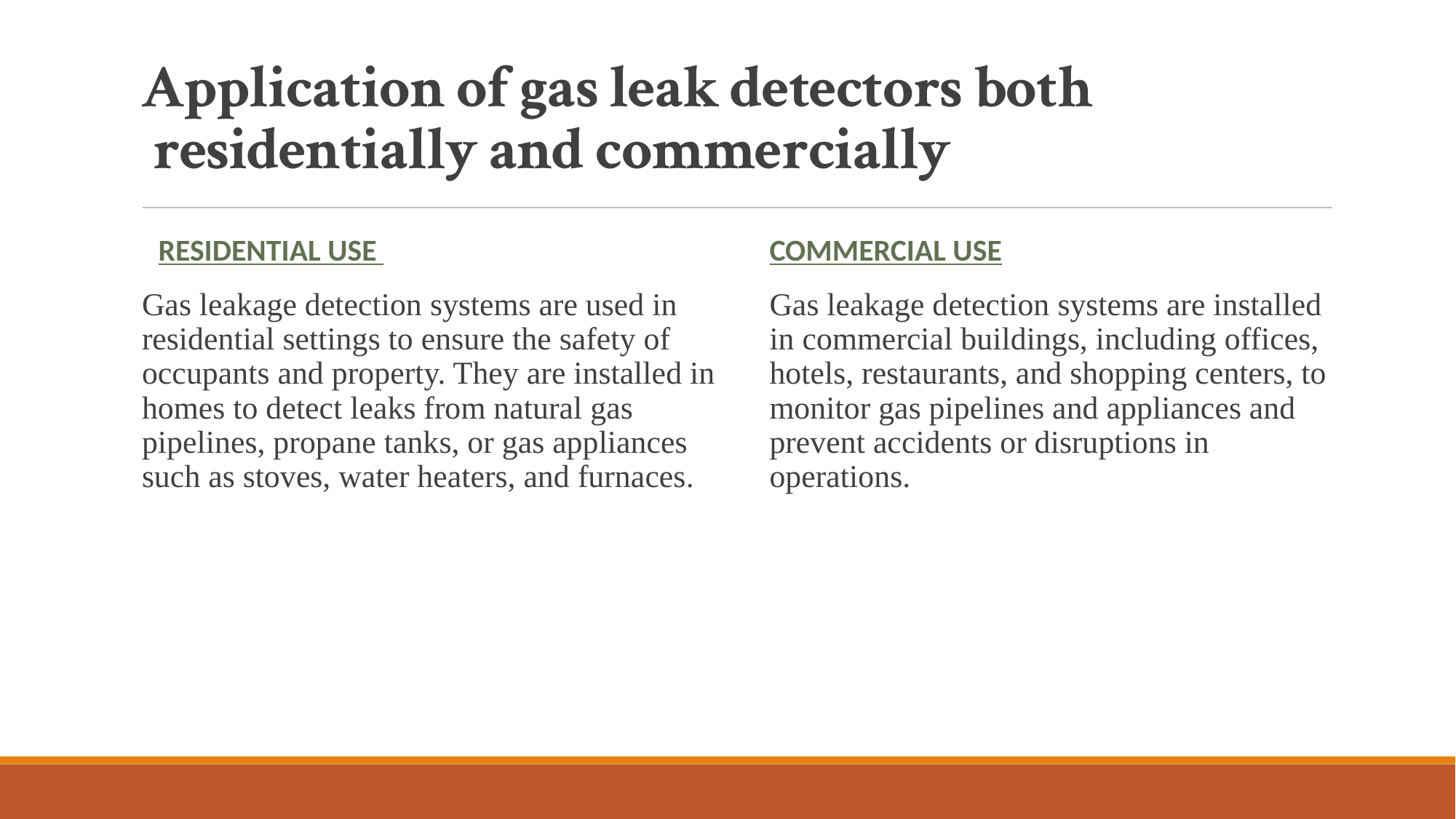

# Application of gas leak detectors both residentially and commercially
Residential use
Commercial use
Gas leakage detection systems are used in residential settings to ensure the safety of occupants and property. They are installed in homes to detect leaks from natural gas pipelines, propane tanks, or gas appliances such as stoves, water heaters, and furnaces.
Gas leakage detection systems are installed in commercial buildings, including offices, hotels, restaurants, and shopping centers, to monitor gas pipelines and appliances and prevent accidents or disruptions in operations.